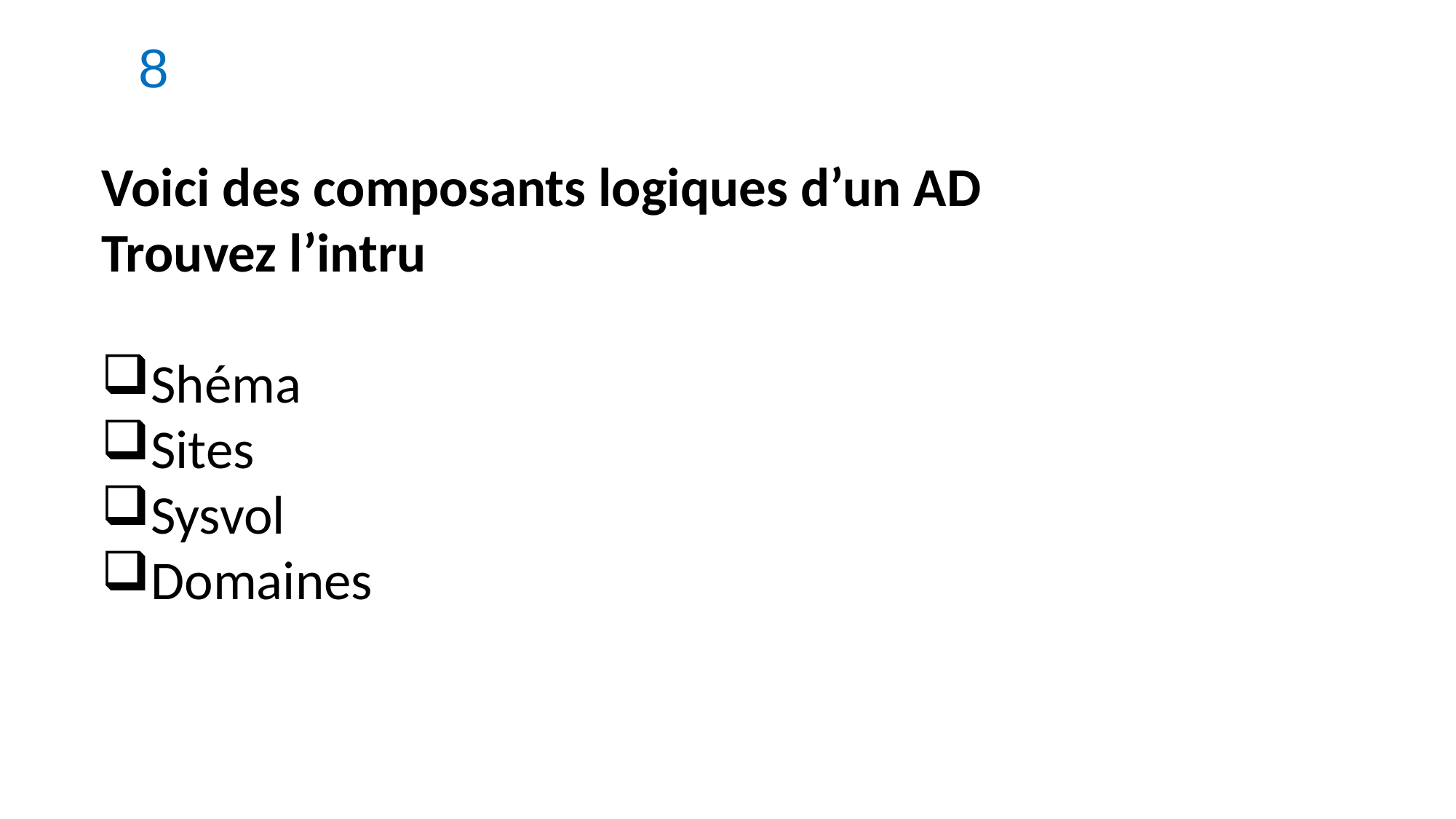

8
Voici des composants logiques d’un AD
Trouvez l’intru

Shéma
Sites
Sysvol
Domaines